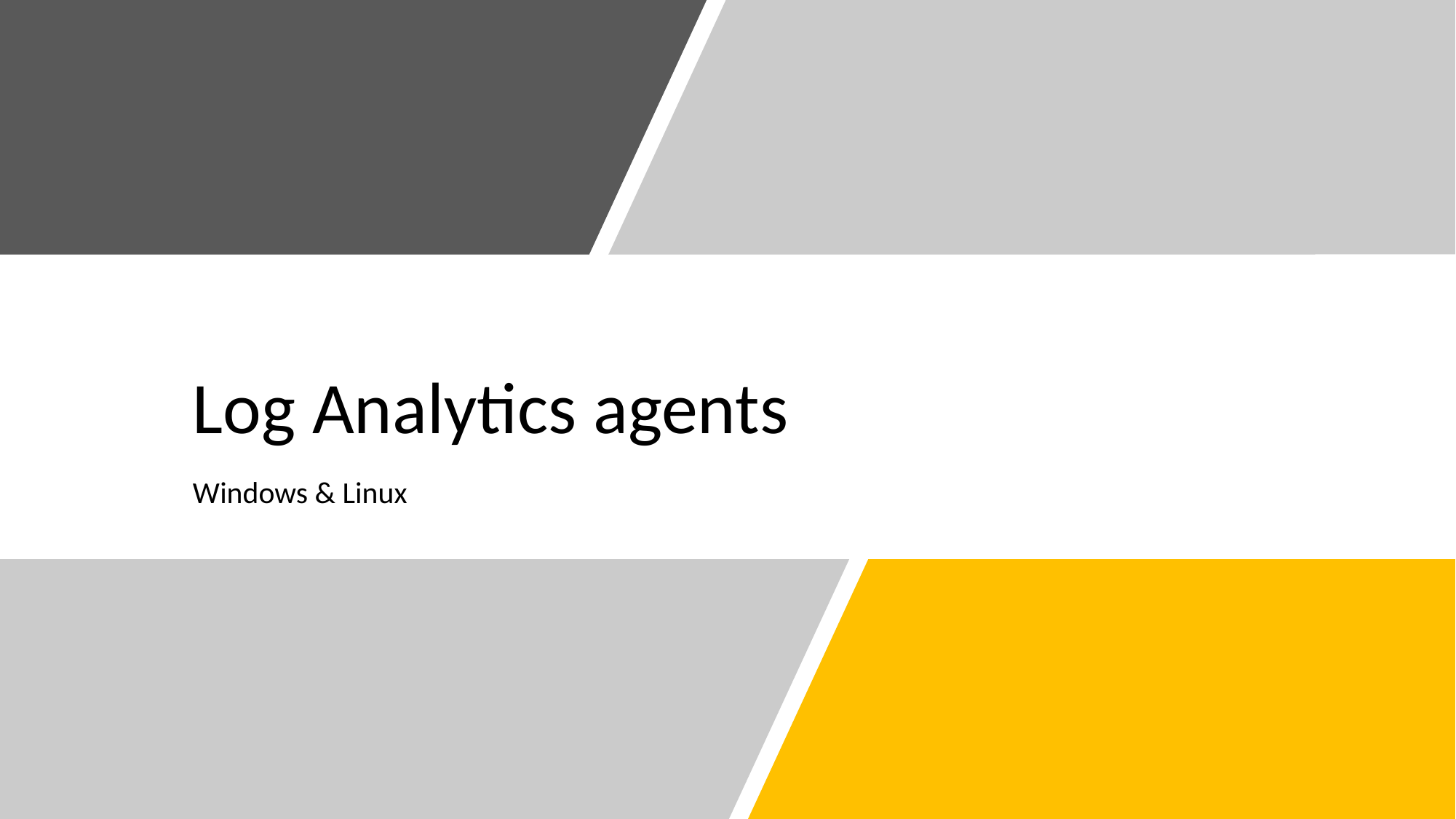

# Log Analytics agents
Windows & Linux